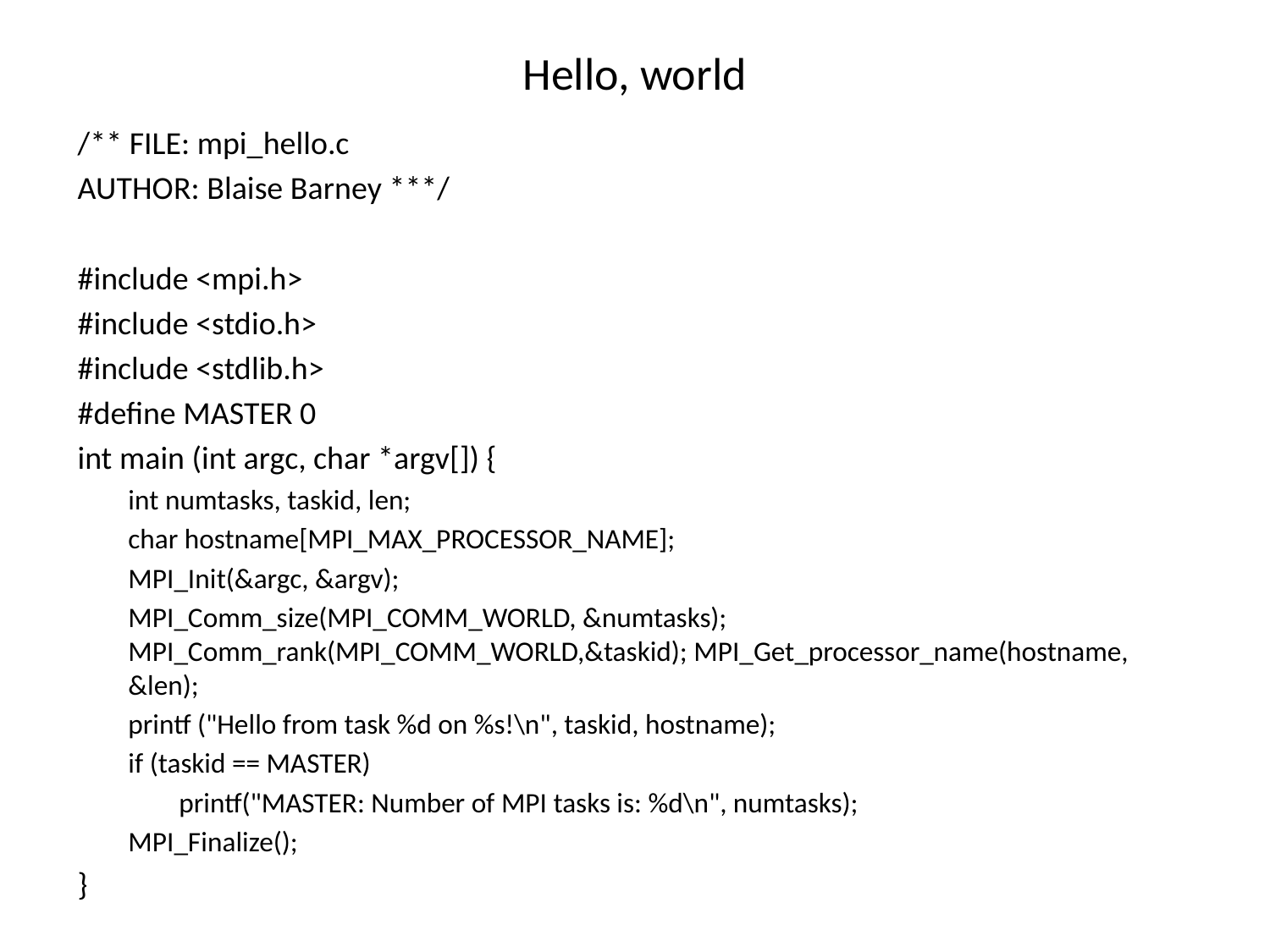

# Hello, world
/** FILE: mpi_hello.c
AUTHOR: Blaise Barney ***/

#include <mpi.h>
#include <stdio.h>
#include <stdlib.h>
#define MASTER 0
int main (int argc, char *argv[]) {
int numtasks, taskid, len;
char hostname[MPI_MAX_PROCESSOR_NAME];
MPI_Init(&argc, &argv);
MPI_Comm_size(MPI_COMM_WORLD, &numtasks); MPI_Comm_rank(MPI_COMM_WORLD,&taskid); MPI_Get_processor_name(hostname, &len);
printf ("Hello from task %d on %s!\n", taskid, hostname);
if (taskid == MASTER)
        printf("MASTER: Number of MPI tasks is: %d\n", numtasks);
MPI_Finalize();
}